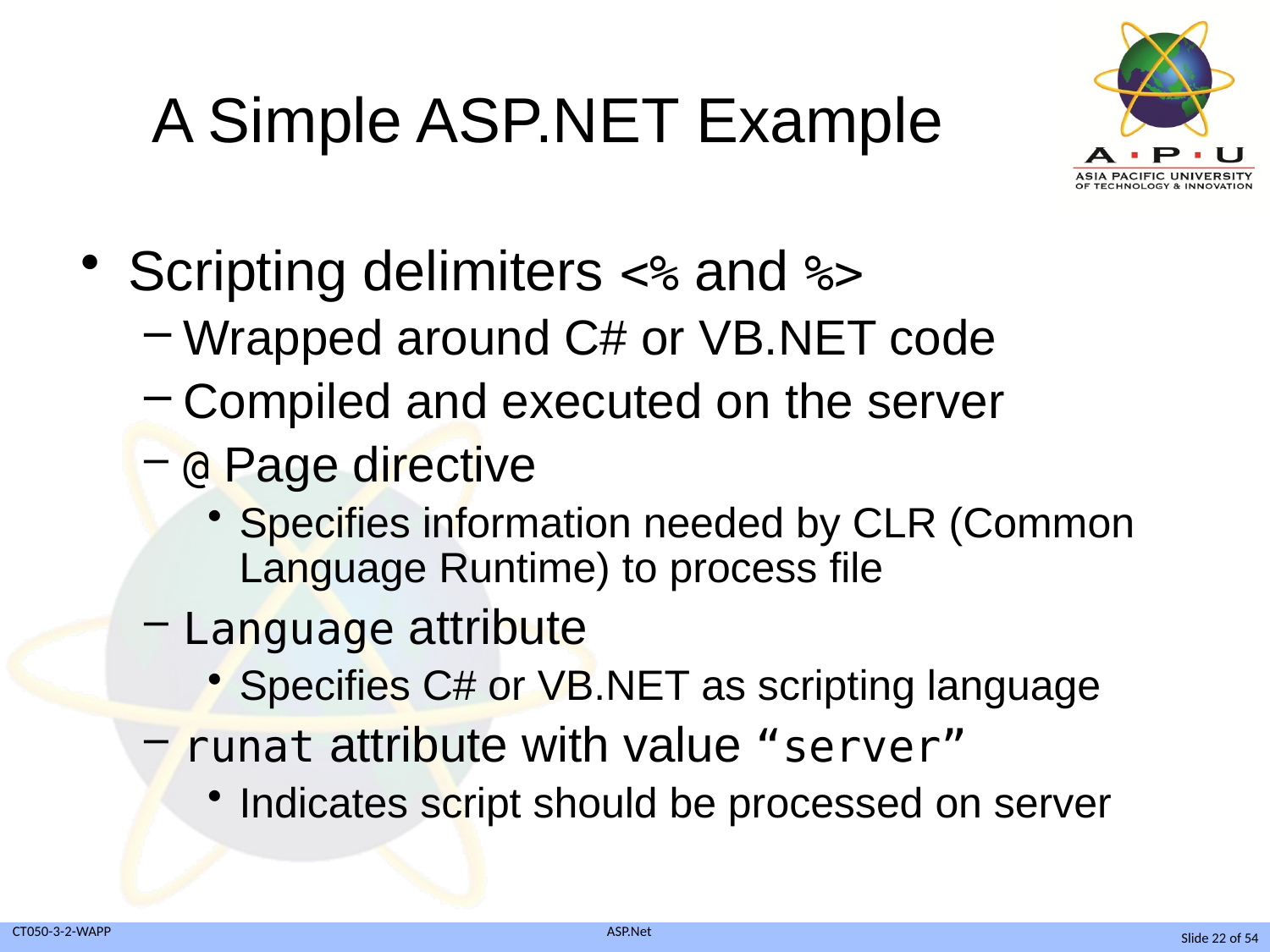

# A Simple ASP.NET Example
Scripting delimiters <% and %>
Wrapped around C# or VB.NET code
Compiled and executed on the server
@ Page directive
Specifies information needed by CLR (Common Language Runtime) to process file
Language attribute
Specifies C# or VB.NET as scripting language
runat attribute with value “server”
Indicates script should be processed on server